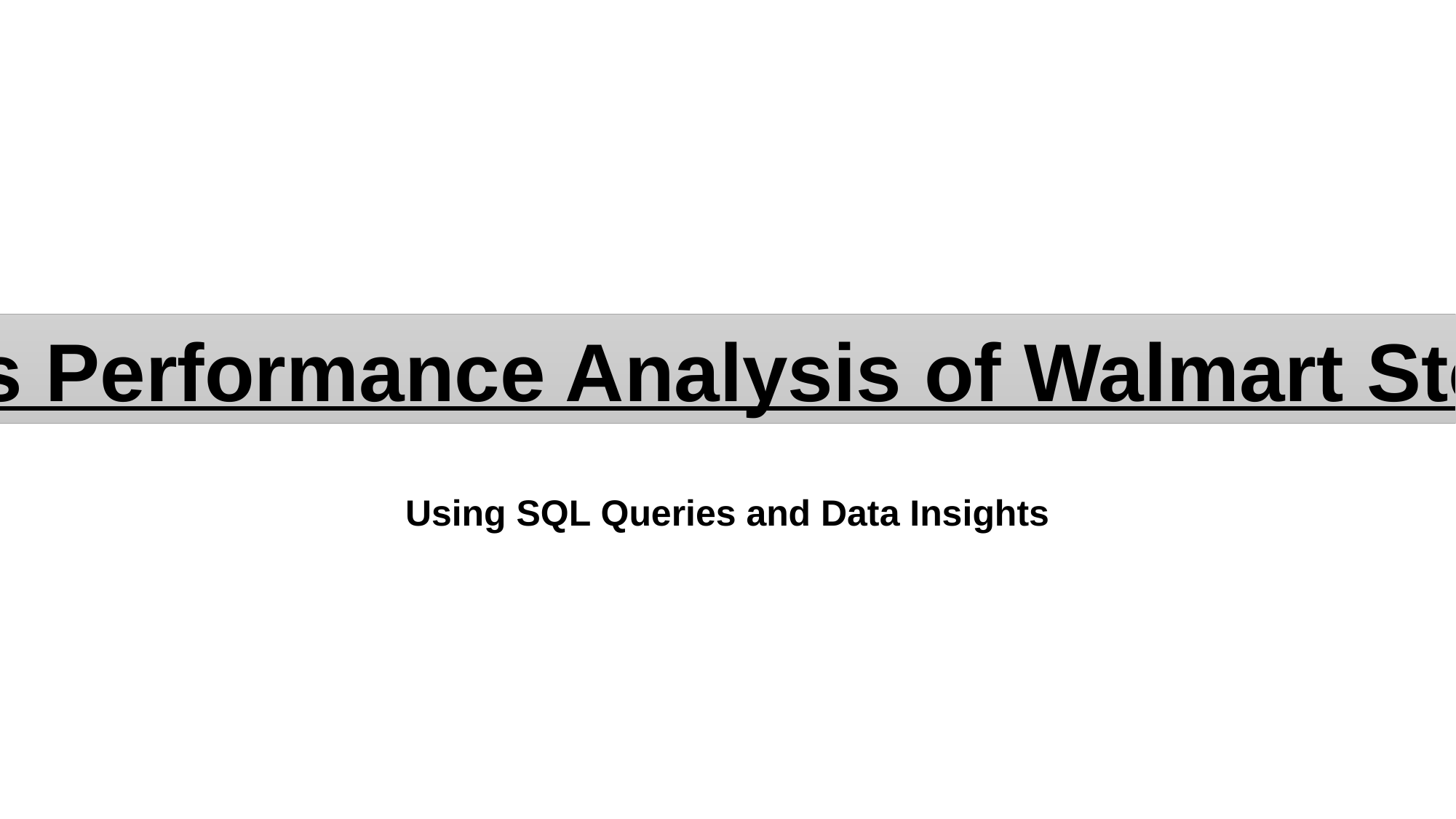

#
Sales Performance Analysis of Walmart Stores

Using SQL Queries and Data Insights